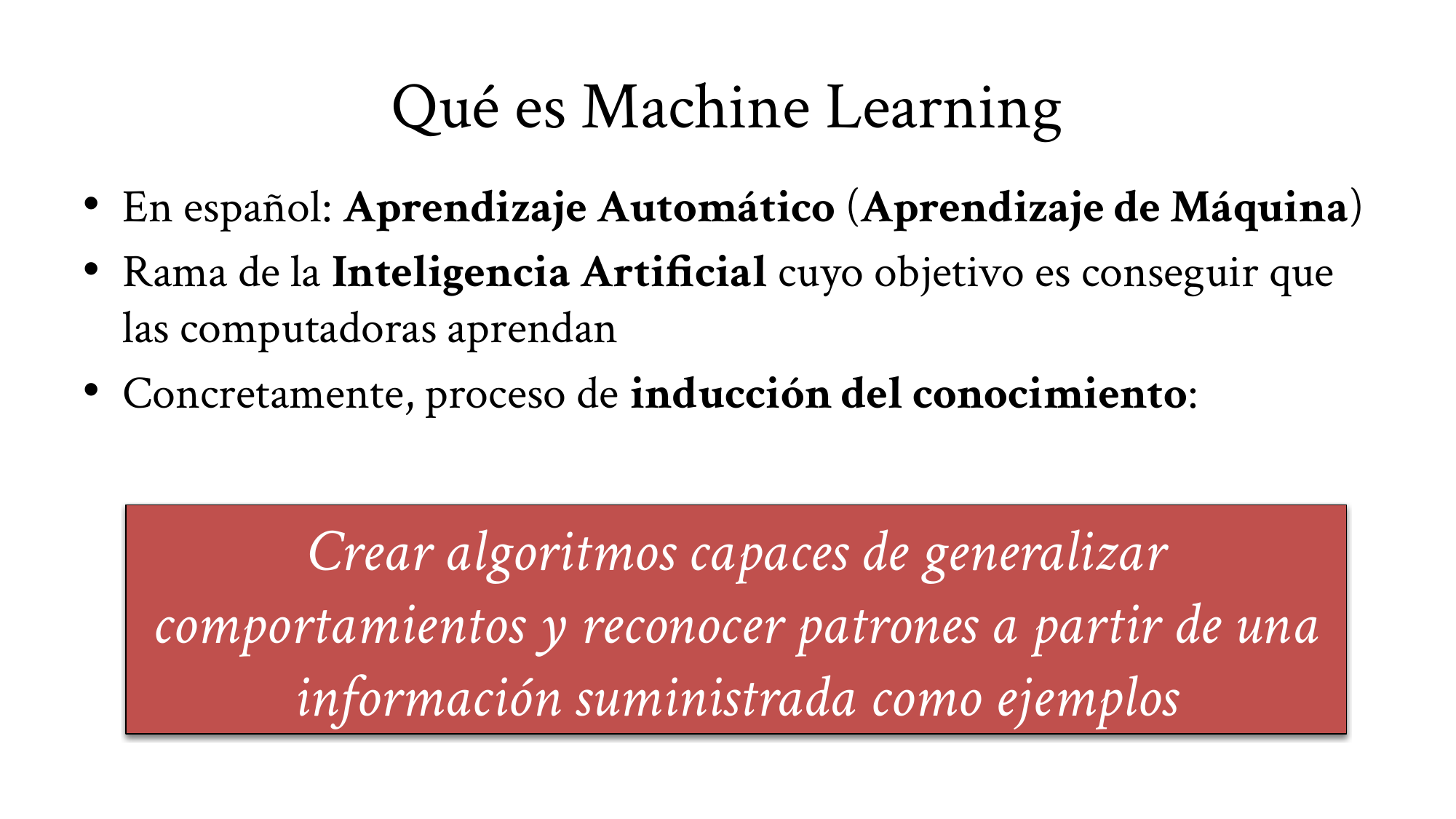

# Qué es Machine Learning
En español: Aprendizaje Automático (Aprendizaje de Máquina)
Rama de la Inteligencia Artificial cuyo objetivo es conseguir que las computadoras aprendan
Concretamente, proceso de inducción del conocimiento:
Crear algoritmos capaces de generalizar comportamientos y reconocer patrones a partir de una información suministrada como ejemplos